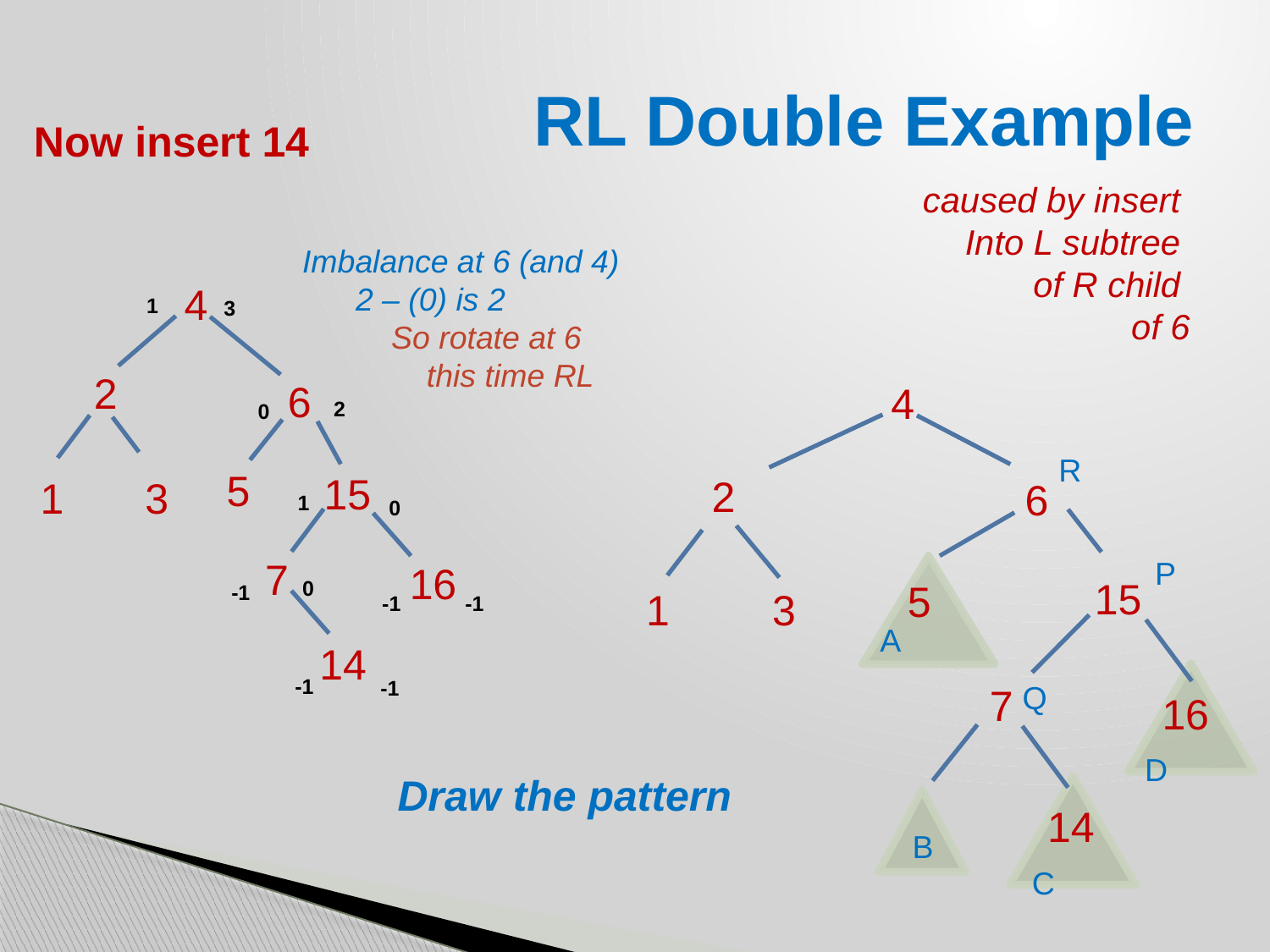

# RL Double Example
Now insert 14
caused by insert
Into L subtree
of R child
of 6
Imbalance at 6 (and 4)
      2 – (0) is 2
          So rotate at 6
              this time RL
4
2
6
5
15
1
3
7
16
14
1
3
4
2
6
5
15
1
3
7
16
14
2
0
R
1
0
P

0
-1
-1
-1
A

-1
-1
Q
D
Draw the pattern

B
C